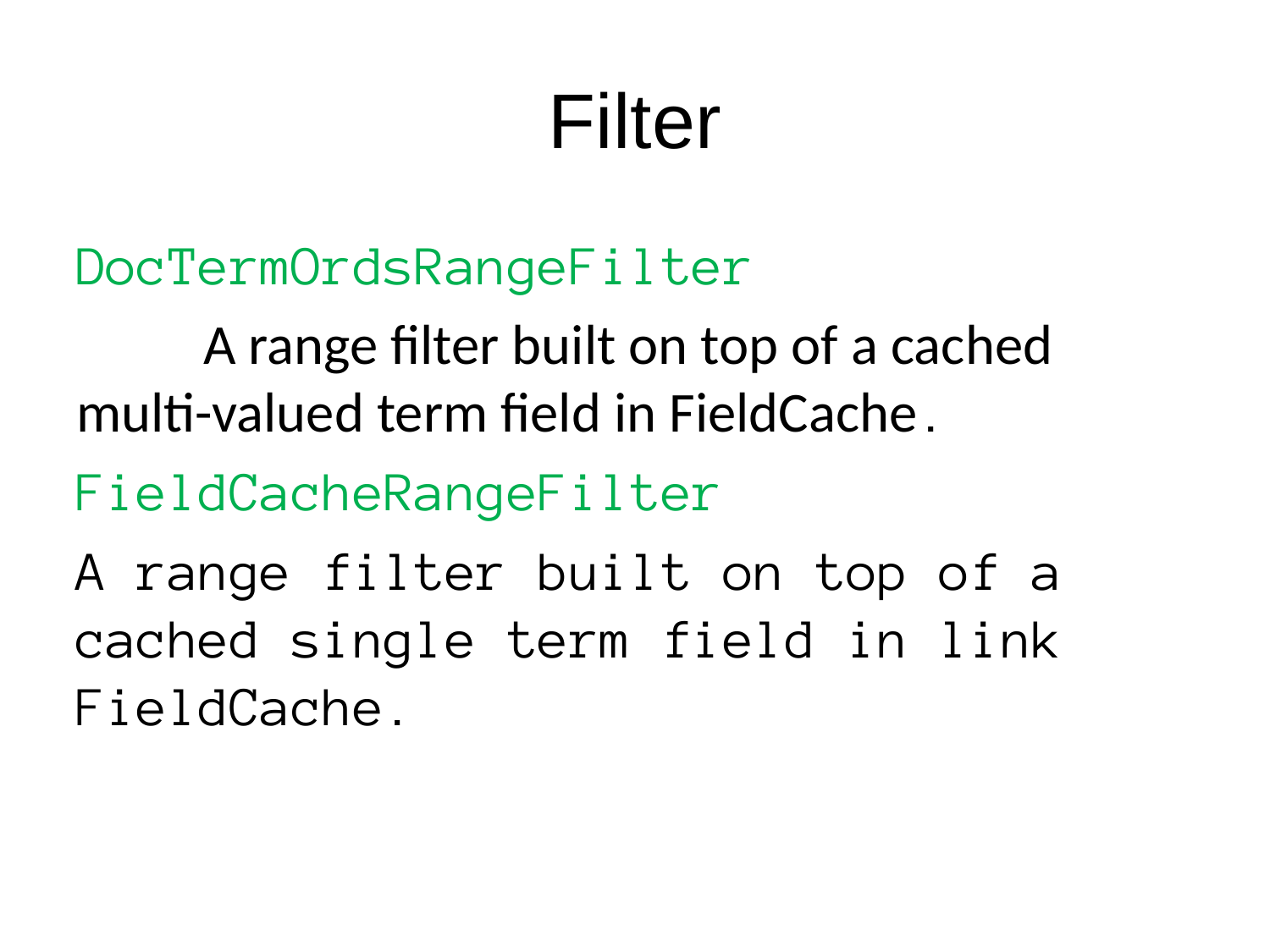

# Filter
DocTermOrdsRangeFilter
	A range filter built on top of a cached multi-valued term field in FieldCache.
FieldCacheRangeFilter
A range filter built on top of a cached single term field in link FieldCache.